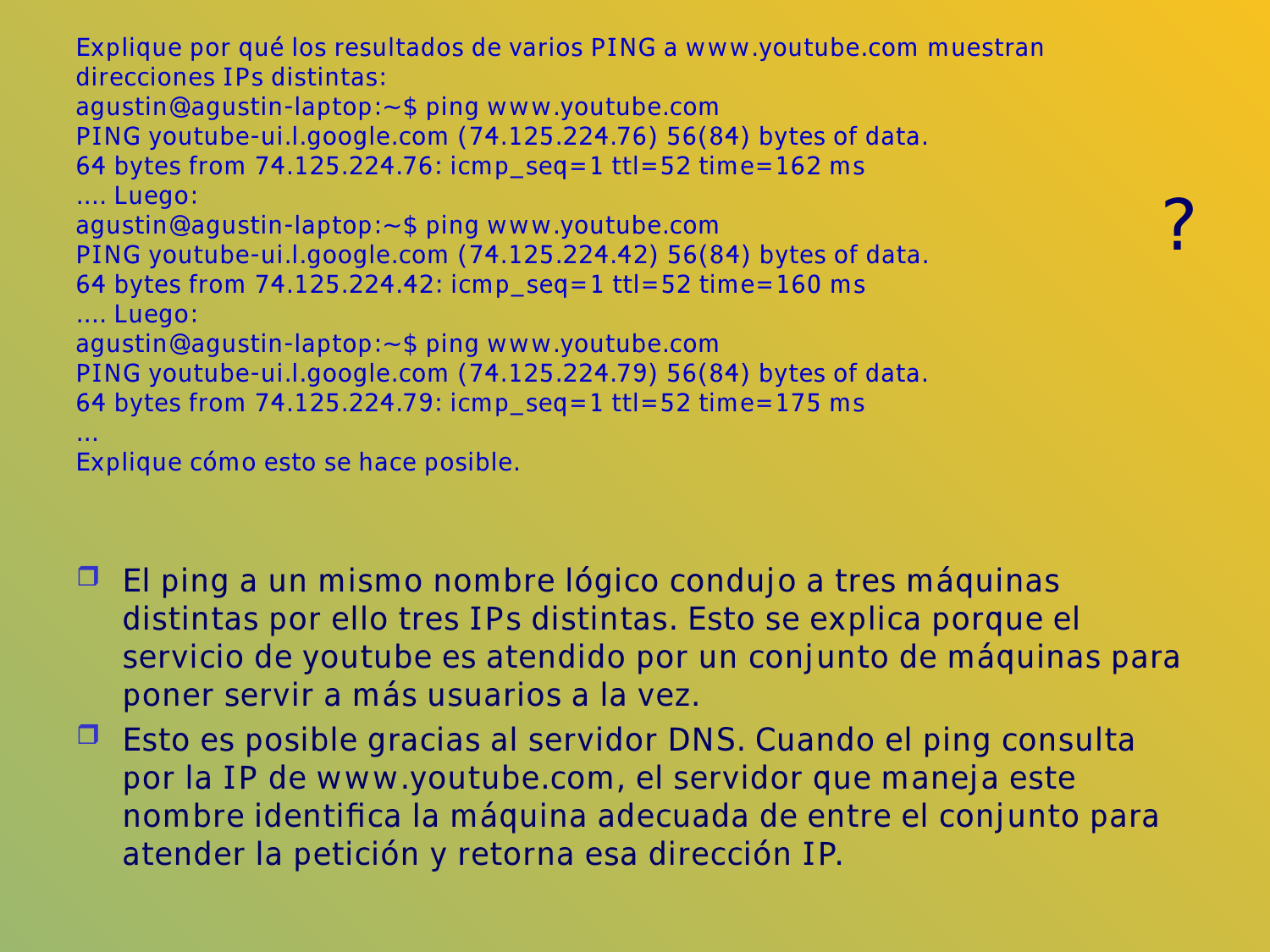

# Explique por qué los resultados de varios PING a www.youtube.com muestran direcciones IPs distintas: agustin@agustin-laptop:~$ ping www.youtube.com PING youtube-ui.l.google.com (74.125.224.76) 56(84) bytes of data. 64 bytes from 74.125.224.76: icmp_seq=1 ttl=52 time=162 ms .... Luego: agustin@agustin-laptop:~$ ping www.youtube.com PING youtube-ui.l.google.com (74.125.224.42) 56(84) bytes of data. 64 bytes from 74.125.224.42: icmp_seq=1 ttl=52 time=160 ms .... Luego: agustin@agustin-laptop:~$ ping www.youtube.com PING youtube-ui.l.google.com (74.125.224.79) 56(84) bytes of data. 64 bytes from 74.125.224.79: icmp_seq=1 ttl=52 time=175 ms ... Explique cómo esto se hace posible.
?
El ping a un mismo nombre lógico condujo a tres máquinas distintas por ello tres IPs distintas. Esto se explica porque el servicio de youtube es atendido por un conjunto de máquinas para poner servir a más usuarios a la vez.
Esto es posible gracias al servidor DNS. Cuando el ping consulta por la IP de www.youtube.com, el servidor que maneja este nombre identifica la máquina adecuada de entre el conjunto para atender la petición y retorna esa dirección IP.